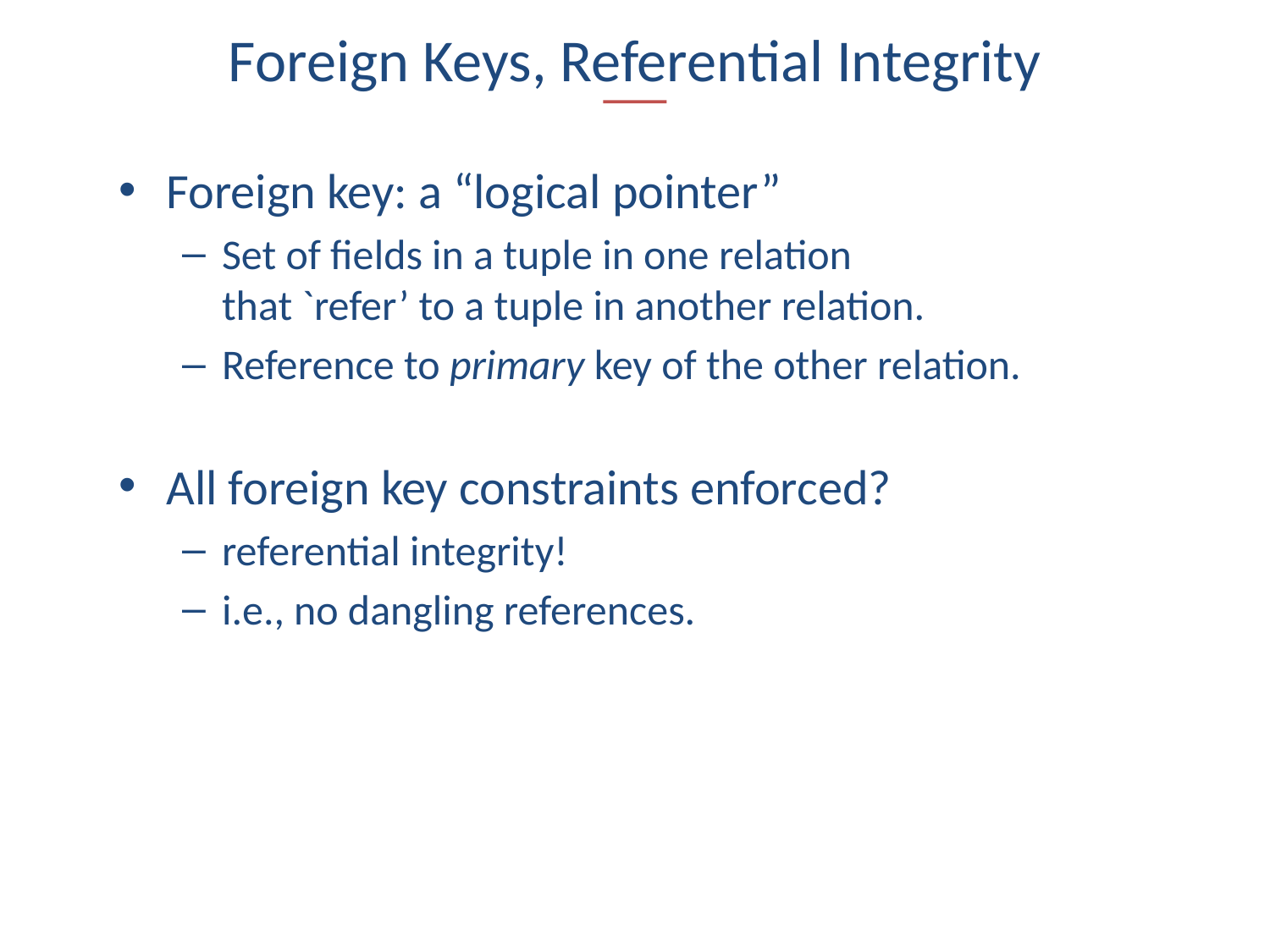

# Foreign Keys, Referential Integrity
19

Foreign key: a “logical pointer”
Set of fields in a tuple in one relation
that `refer’ to a tuple in another relation.
Reference to primary key of the other relation.

All foreign key constraints enforced?
referential integrity!
i.e., no dangling references.